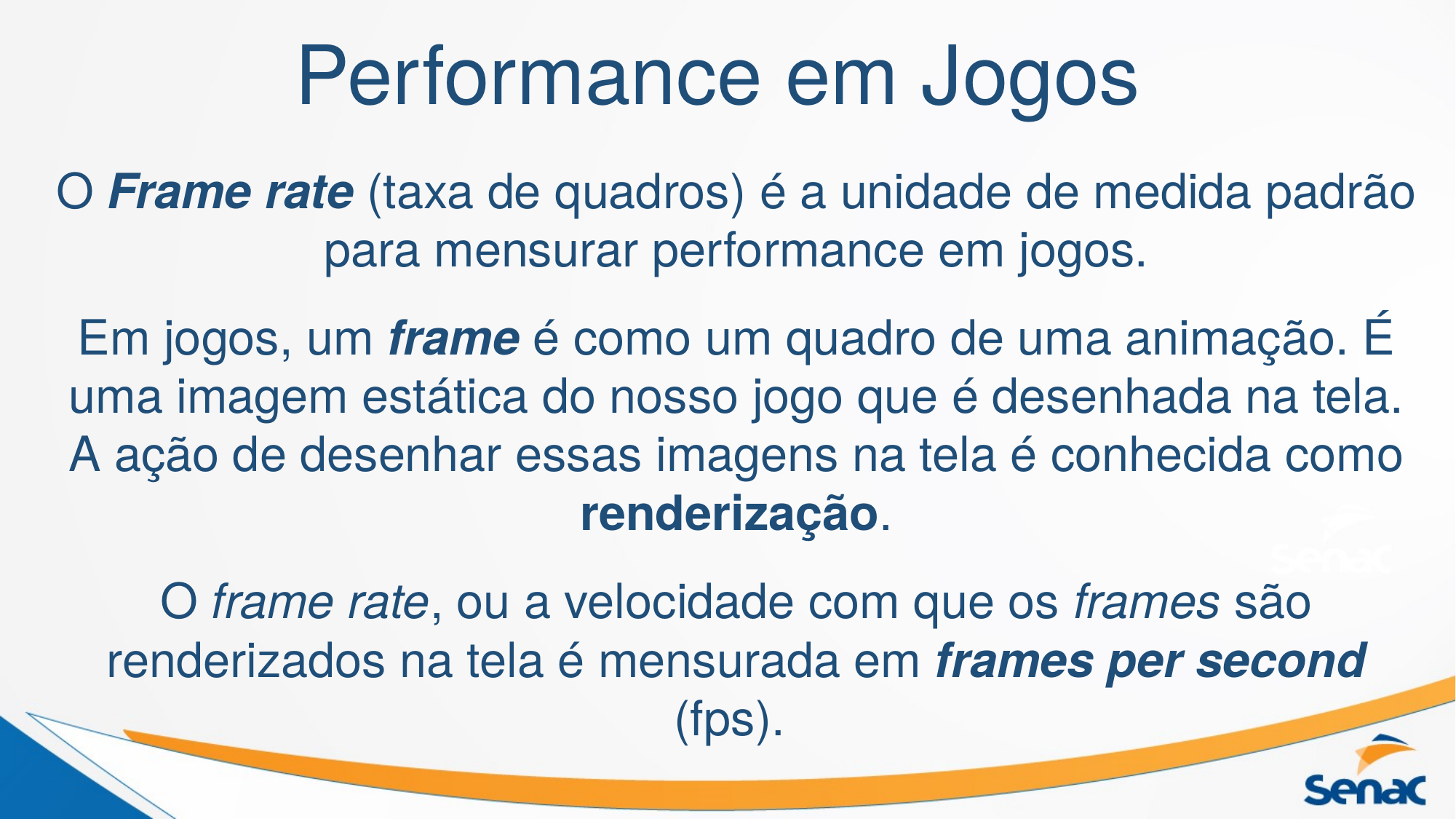

# Performance em Jogos
O Frame rate (taxa de quadros) é a unidade de medida padrão para mensurar performance em jogos.
Em jogos, um frame é como um quadro de uma animação. É uma imagem estática do nosso jogo que é desenhada na tela. A ação de desenhar essas imagens na tela é conhecida como renderização.
O frame rate, ou a velocidade com que os frames são renderizados na tela é mensurada em frames per second (fps).